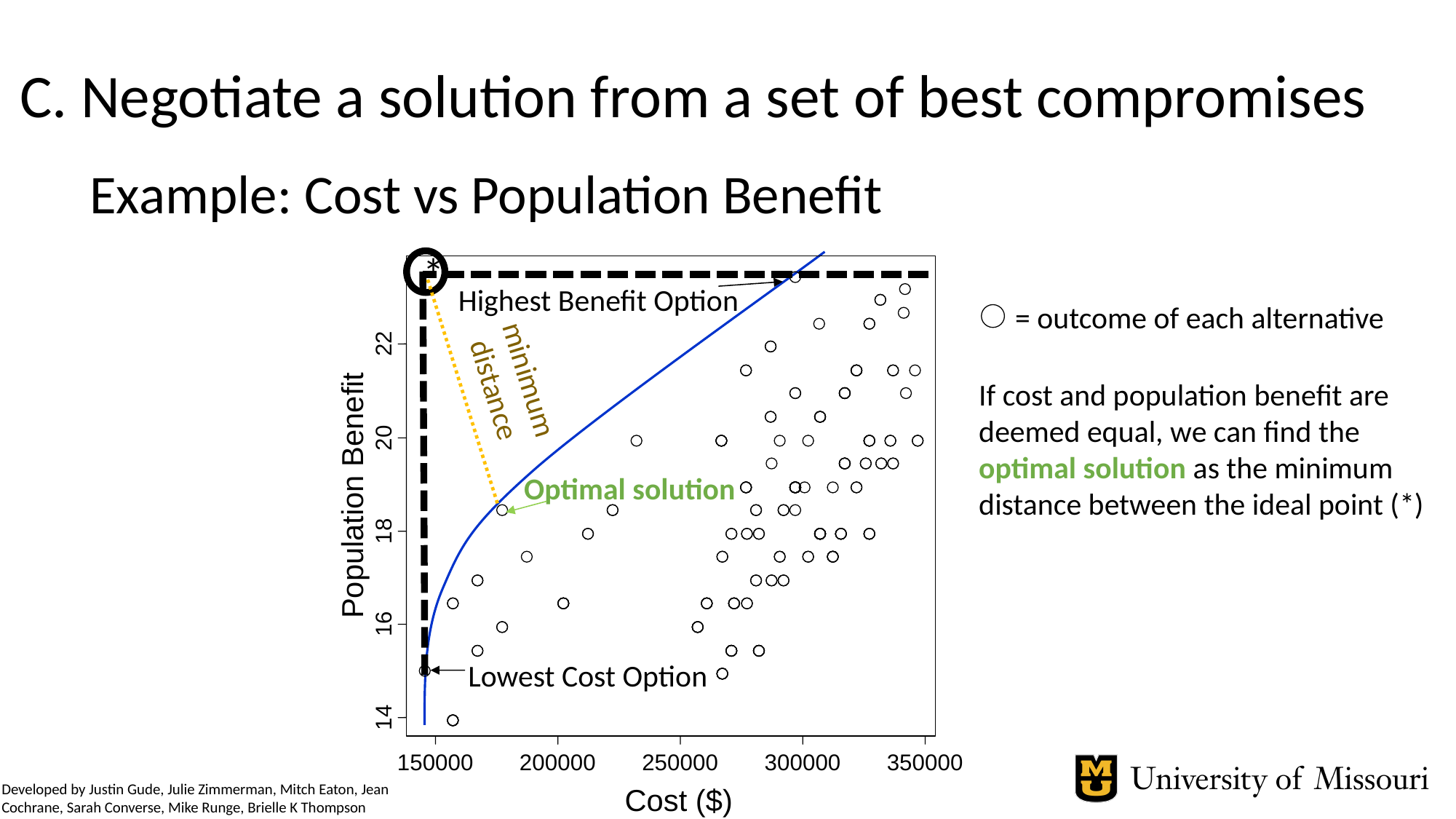

# C. Negotiate a solution from a set of best compromises
Example: Cost vs Population Benefit

*

Highest Benefit Option

= outcome of each alternative

22

minimum distance

If cost and population benefit are deemed equal, we can find the optimal solution as the minimum distance between the ideal point (*)

20

Optimal solution
Population Benefit

18

16

Lowest Cost Option

14

150000
200000
250000
300000
350000
Developed by Justin Gude, Julie Zimmerman, Mitch Eaton, Jean Cochrane, Sarah Converse, Mike Runge, Brielle K Thompson
Cost ($)